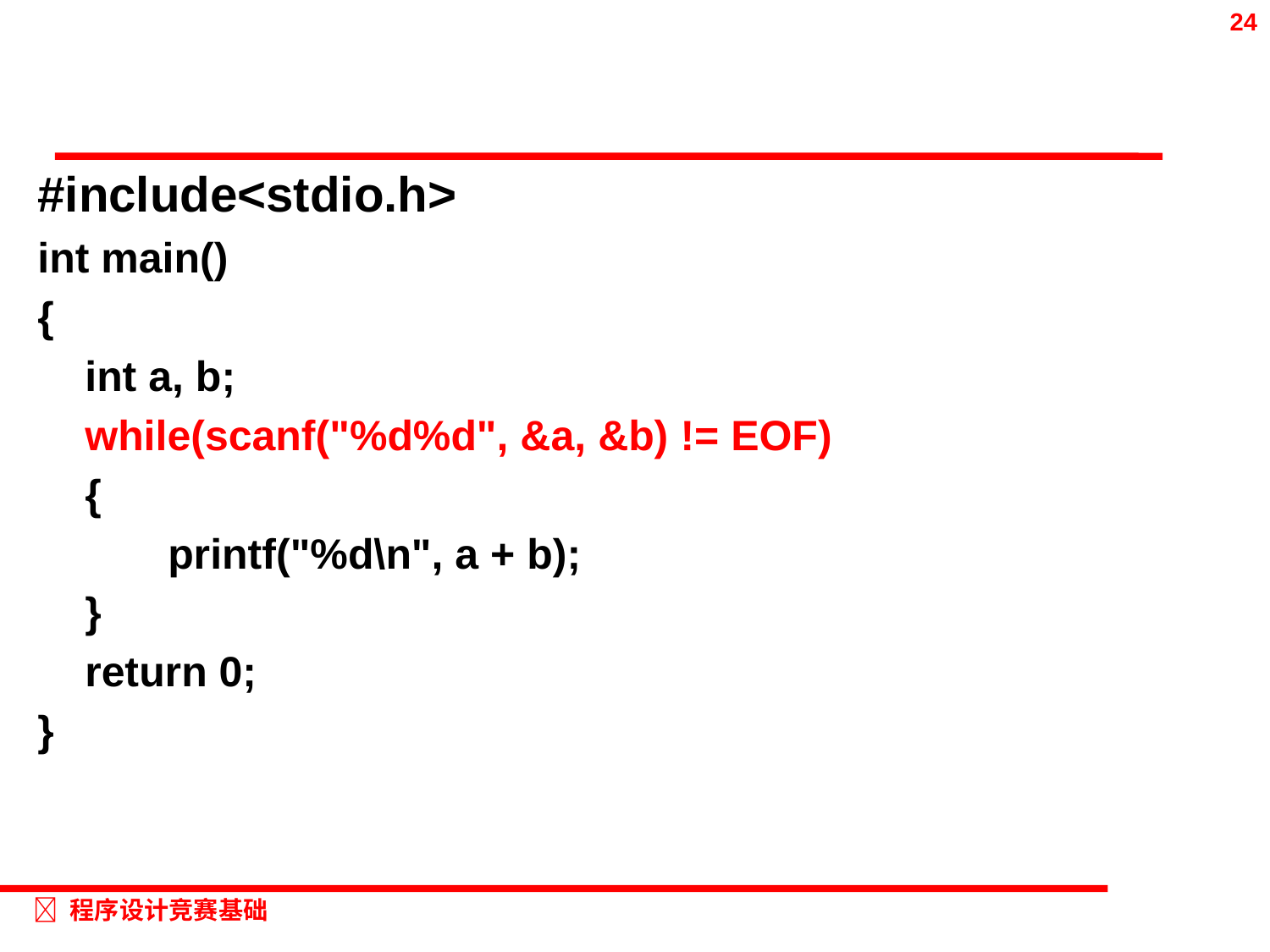

#include<stdio.h>
int main()
{
    int a, b;
    while(scanf("%d%d", &a, &b) != EOF)
    {
           printf("%d\n", a + b);
    }
    return 0;
}